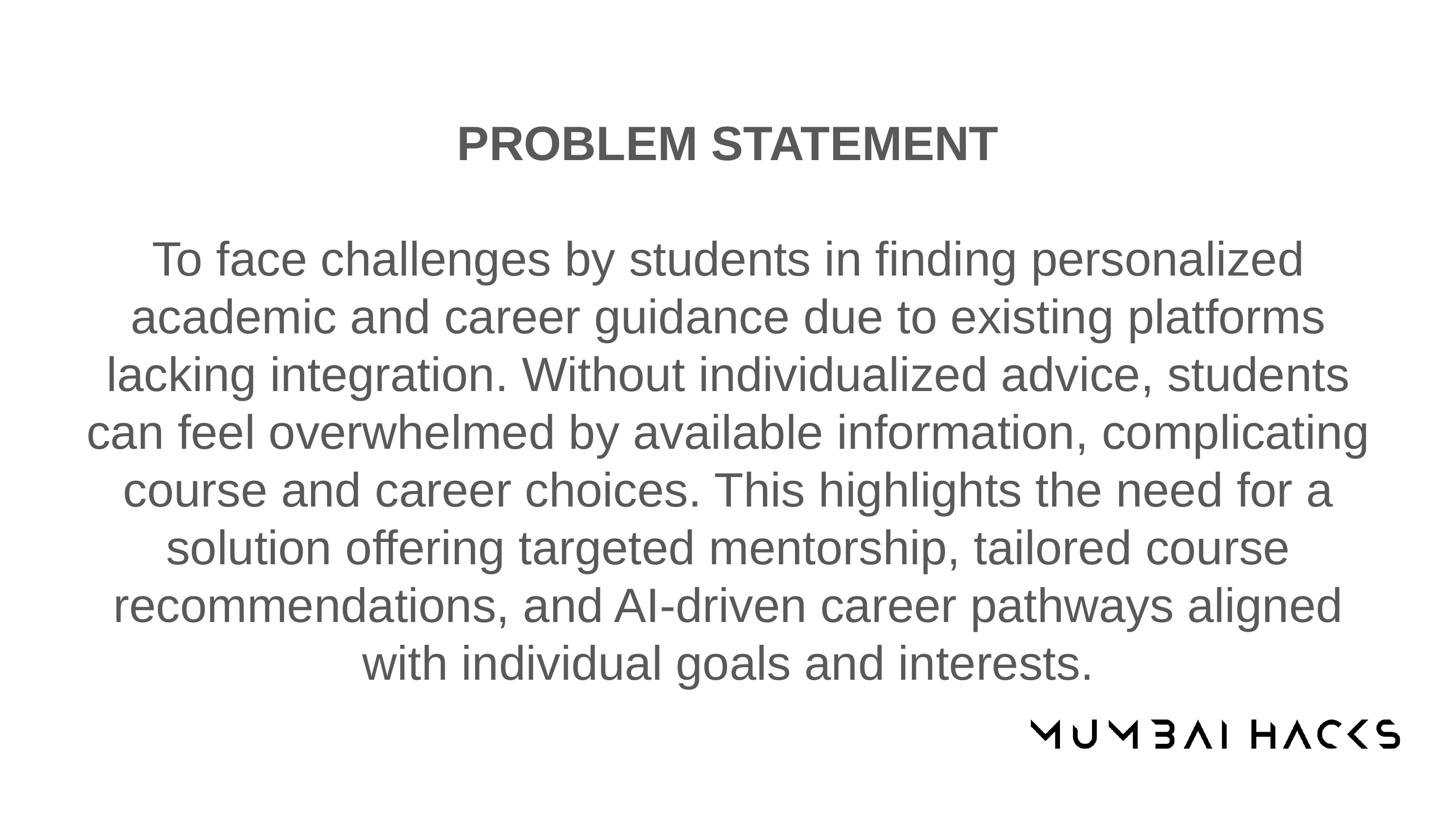

PROBLEM STATEMENT

To face challenges by students in finding personalized academic and career guidance due to existing platforms lacking integration. Without individualized advice, students can feel overwhelmed by available information, complicating course and career choices. This highlights the need for a solution offering targeted mentorship, tailored course recommendations, and AI-driven career pathways aligned with individual goals and interests.